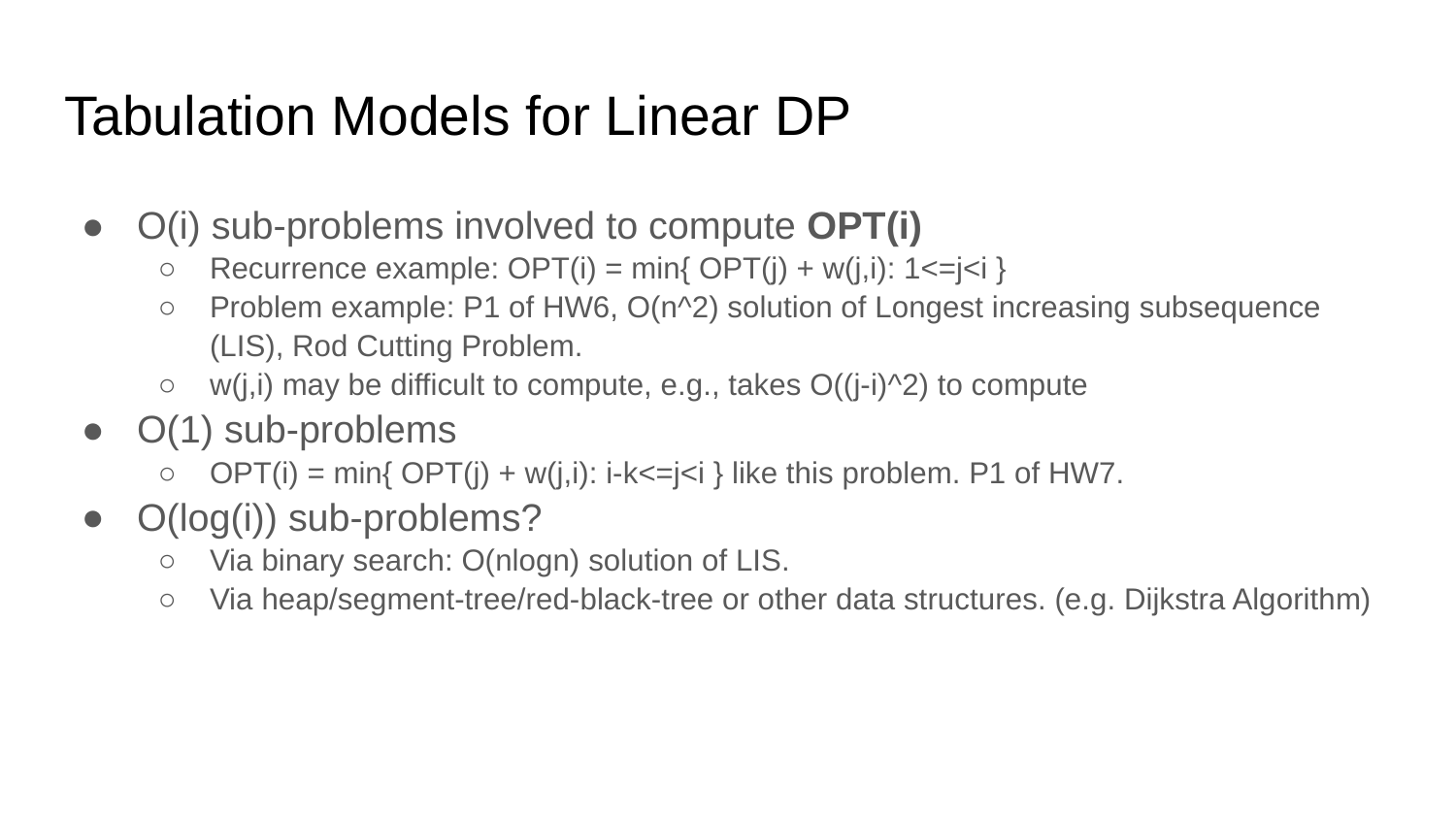

# Tabulation Models for Linear DP
O(i) sub-problems involved to compute OPT(i)
Recurrence example: OPT(i) = min{ OPT(j) + w(j,i): 1<=j<i }
Problem example: P1 of HW6, O(n^2) solution of Longest increasing subsequence (LIS), Rod Cutting Problem.
w(j,i) may be difficult to compute, e.g., takes O((j-i)^2) to compute
O(1) sub-problems
OPT(i) = min{ OPT(j) + w(j,i): i-k<=j<i } like this problem. P1 of HW7.
O(log(i)) sub-problems?
Via binary search: O(nlogn) solution of LIS.
Via heap/segment-tree/red-black-tree or other data structures. (e.g. Dijkstra Algorithm)